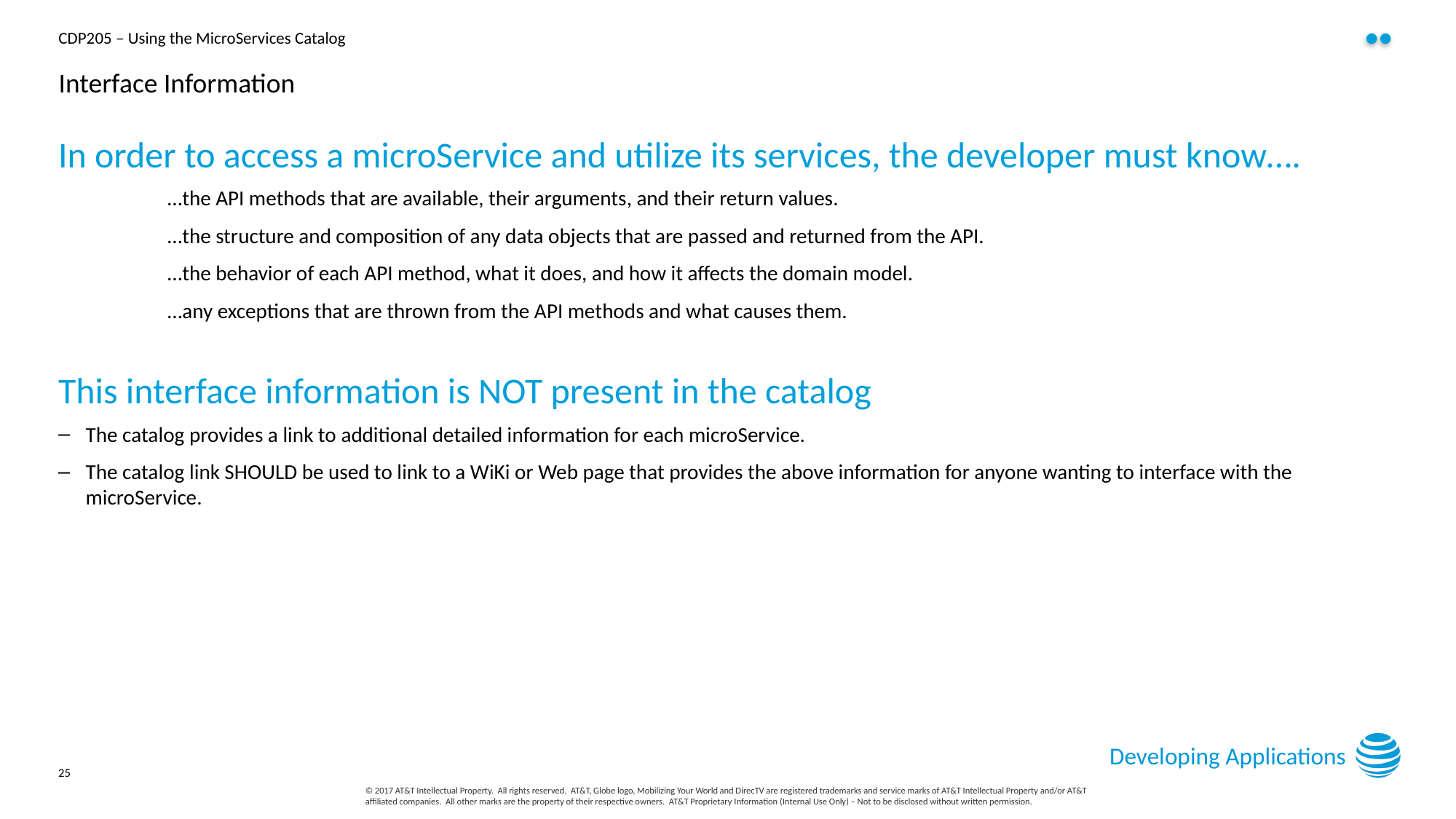

# Interface Information
In order to access a microService and utilize its services, the developer must know….
…the API methods that are available, their arguments, and their return values.
…the structure and composition of any data objects that are passed and returned from the API.
…the behavior of each API method, what it does, and how it affects the domain model.
…any exceptions that are thrown from the API methods and what causes them.

This interface information is NOT present in the catalog
The catalog provides a link to additional detailed information for each microService.
The catalog link SHOULD be used to link to a WiKi or Web page that provides the above information for anyone wanting to interface with the microService.
Developing Applications
25